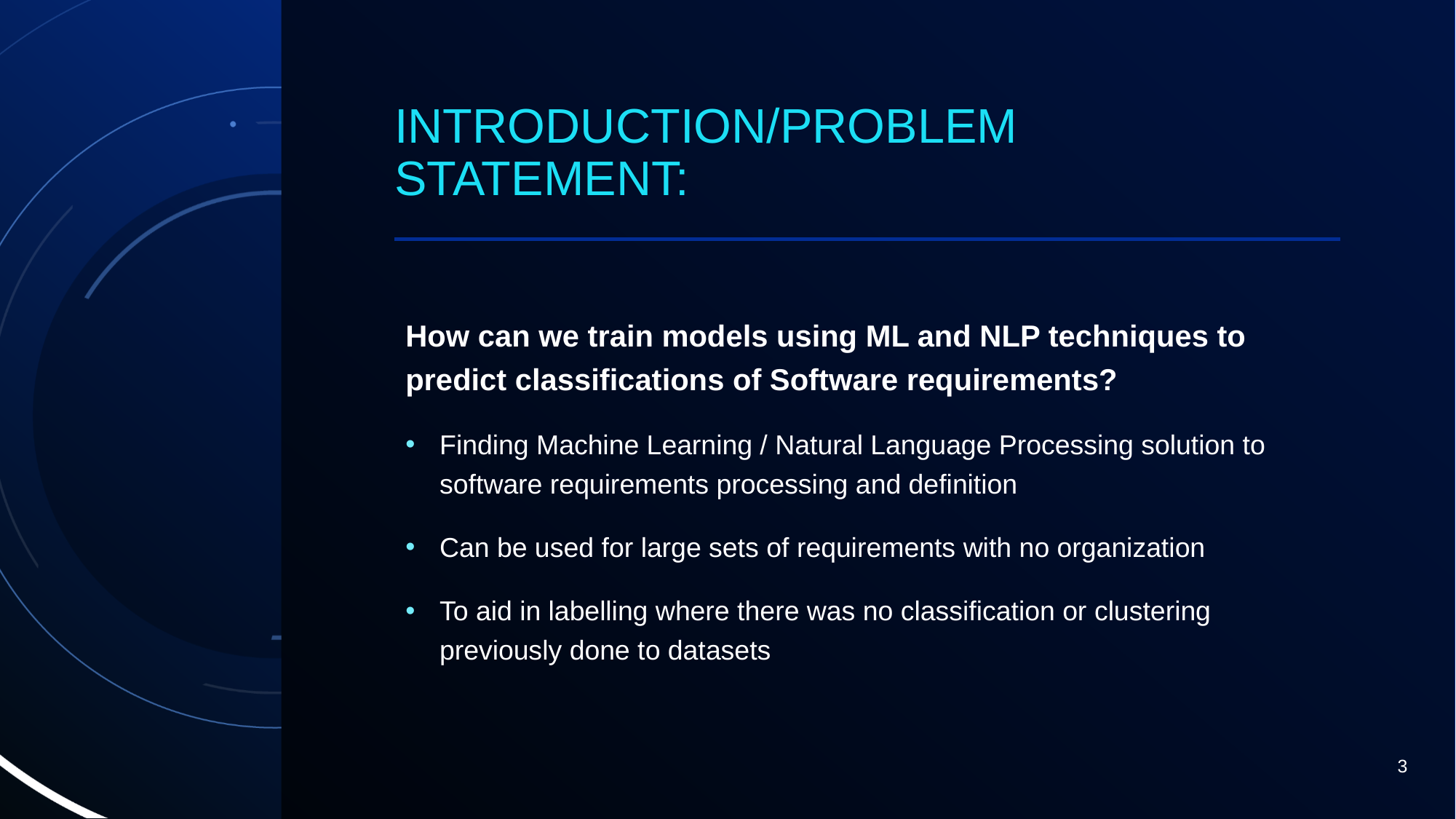

# Introduction/Problem Statement:
How can we train models using ML and NLP techniques to predict classifications of Software requirements?
Finding Machine Learning / Natural Language Processing solution to software requirements processing and definition
Can be used for large sets of requirements with no organization
To aid in labelling where there was no classification or clustering previously done to datasets
3